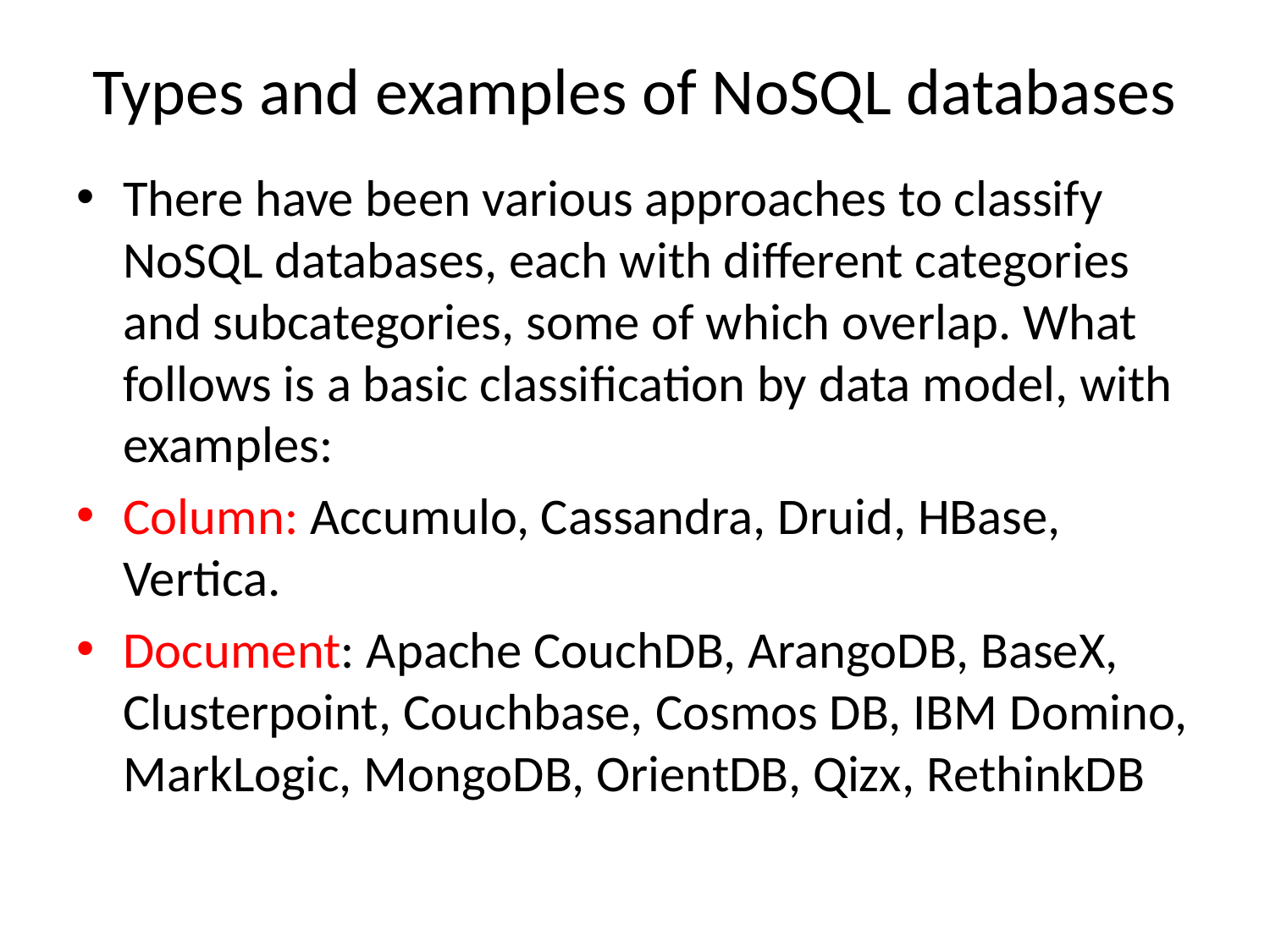

# Types and examples of NoSQL databases
There have been various approaches to classify NoSQL databases, each with different categories and subcategories, some of which overlap. What follows is a basic classification by data model, with examples:
Column: Accumulo, Cassandra, Druid, HBase, Vertica.
Document: Apache CouchDB, ArangoDB, BaseX, Clusterpoint, Couchbase, Cosmos DB, IBM Domino, MarkLogic, MongoDB, OrientDB, Qizx, RethinkDB